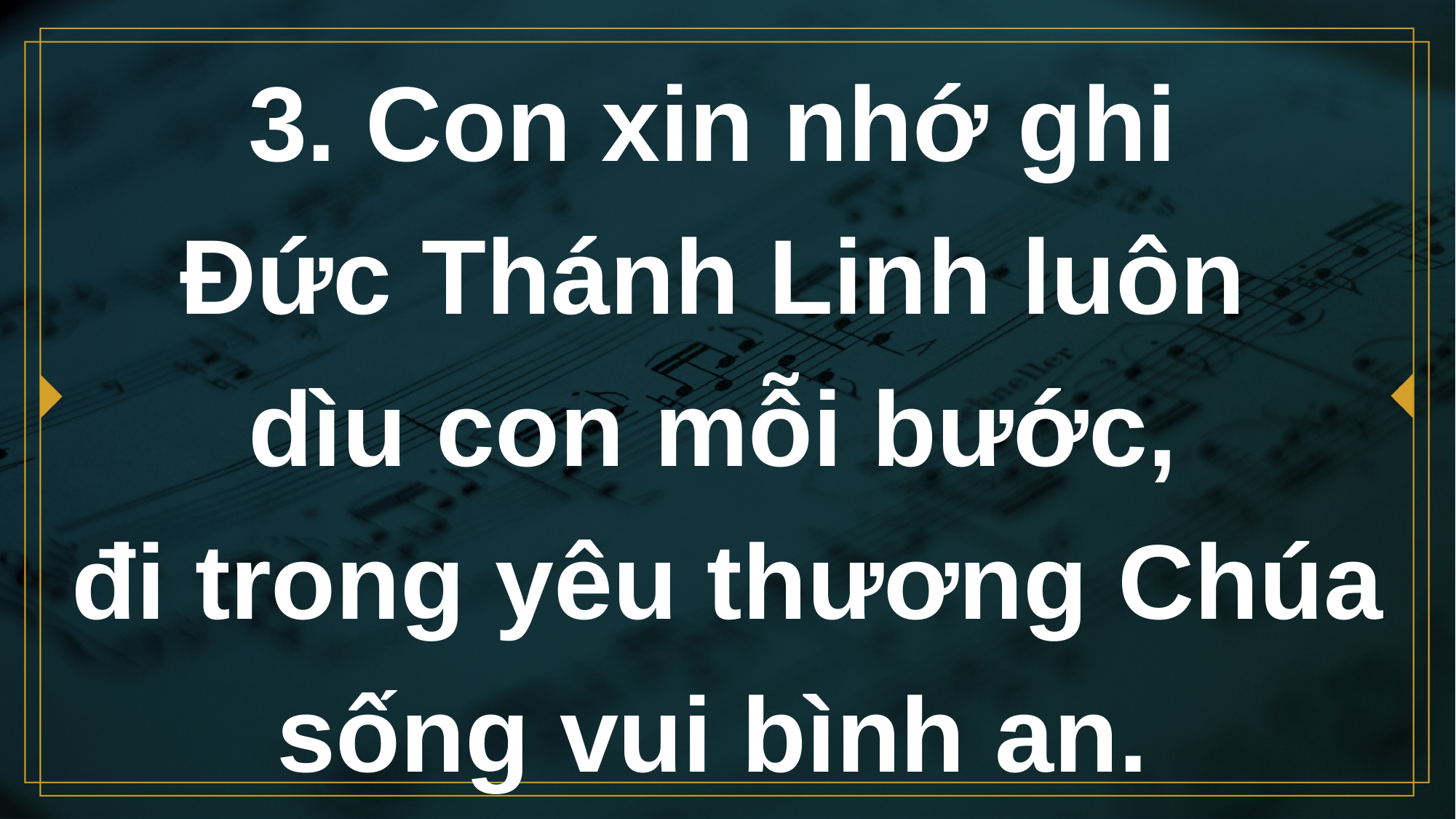

# 3. Con xin nhớ ghi Đức Thánh Linh luôn dìu con mỗi bước,
đi trong yêu thương Chúa sống vui bình an.